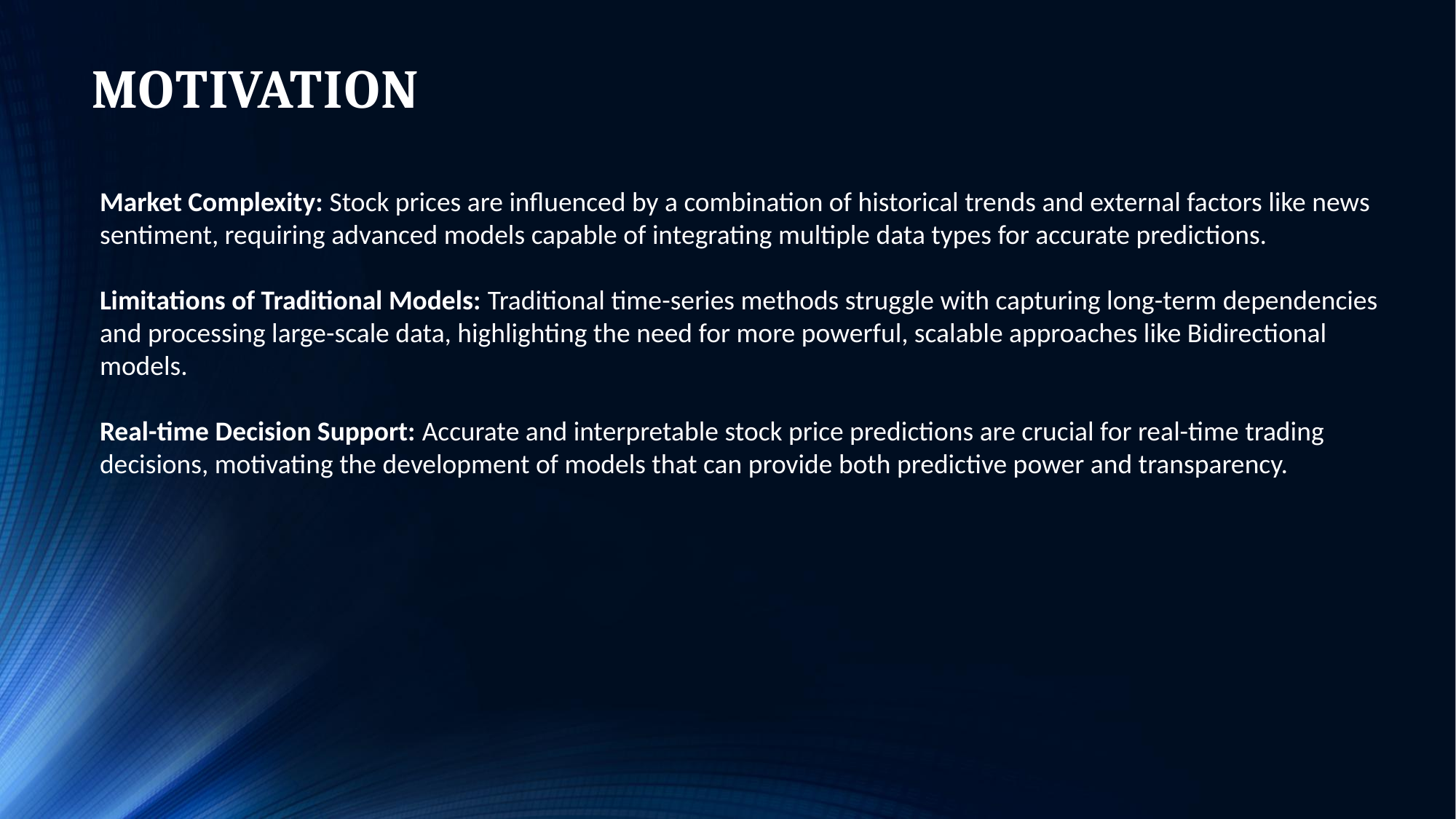

# MOTIVATION Market Complexity: Stock prices are influenced by a combination of historical trends and external factors like news sentiment, requiring advanced models capable of integrating multiple data types for accurate predictions. Limitations of Traditional Models: Traditional time-series methods struggle with capturing long-term dependencies and processing large-scale data, highlighting the need for more powerful, scalable approaches like Bidirectional models. Real-time Decision Support: Accurate and interpretable stock price predictions are crucial for real-time trading decisions, motivating the development of models that can provide both predictive power and transparency.